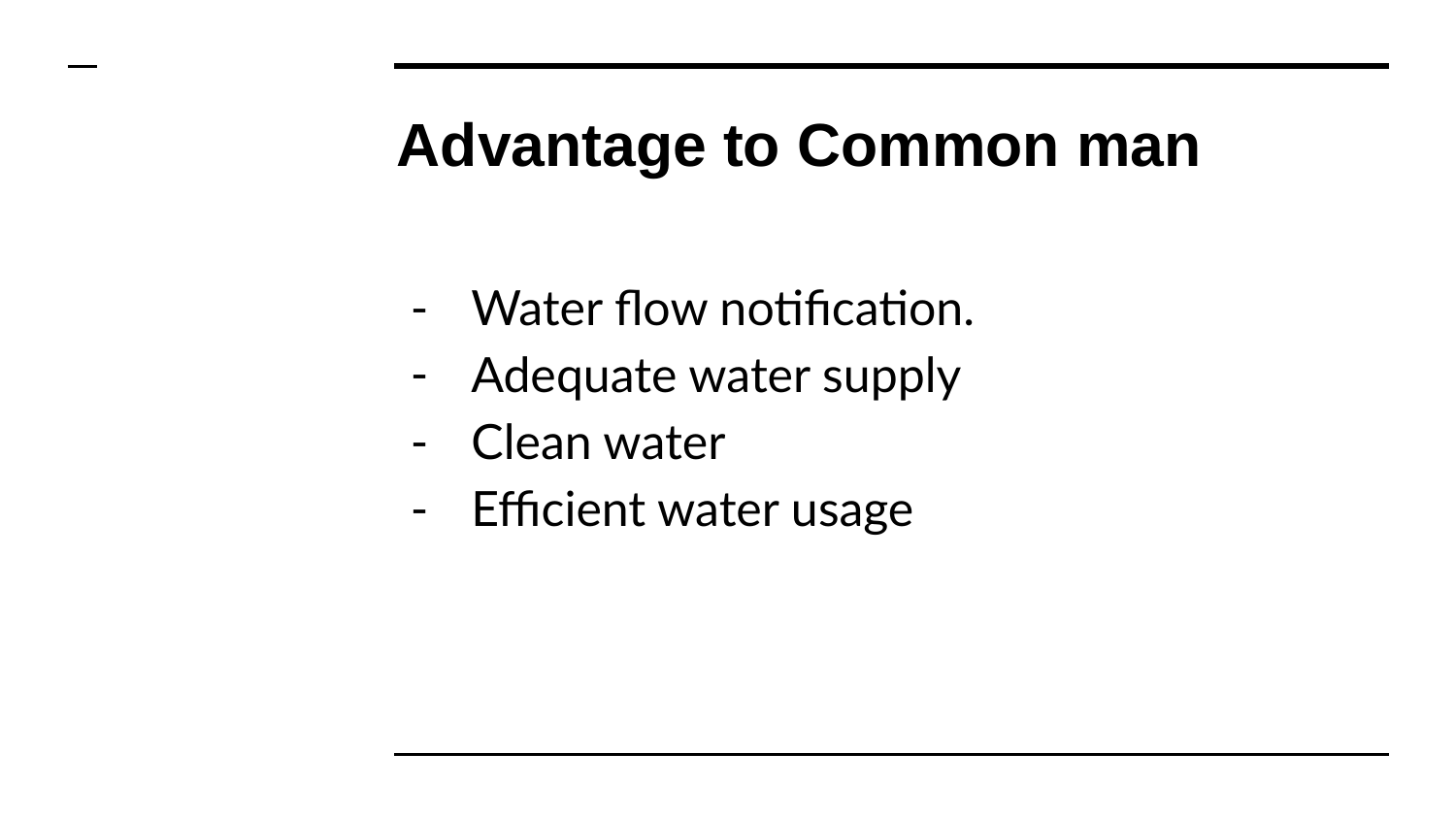

# Advantage to Common man
Water flow notification.
Adequate water supply
Clean water
Efficient water usage